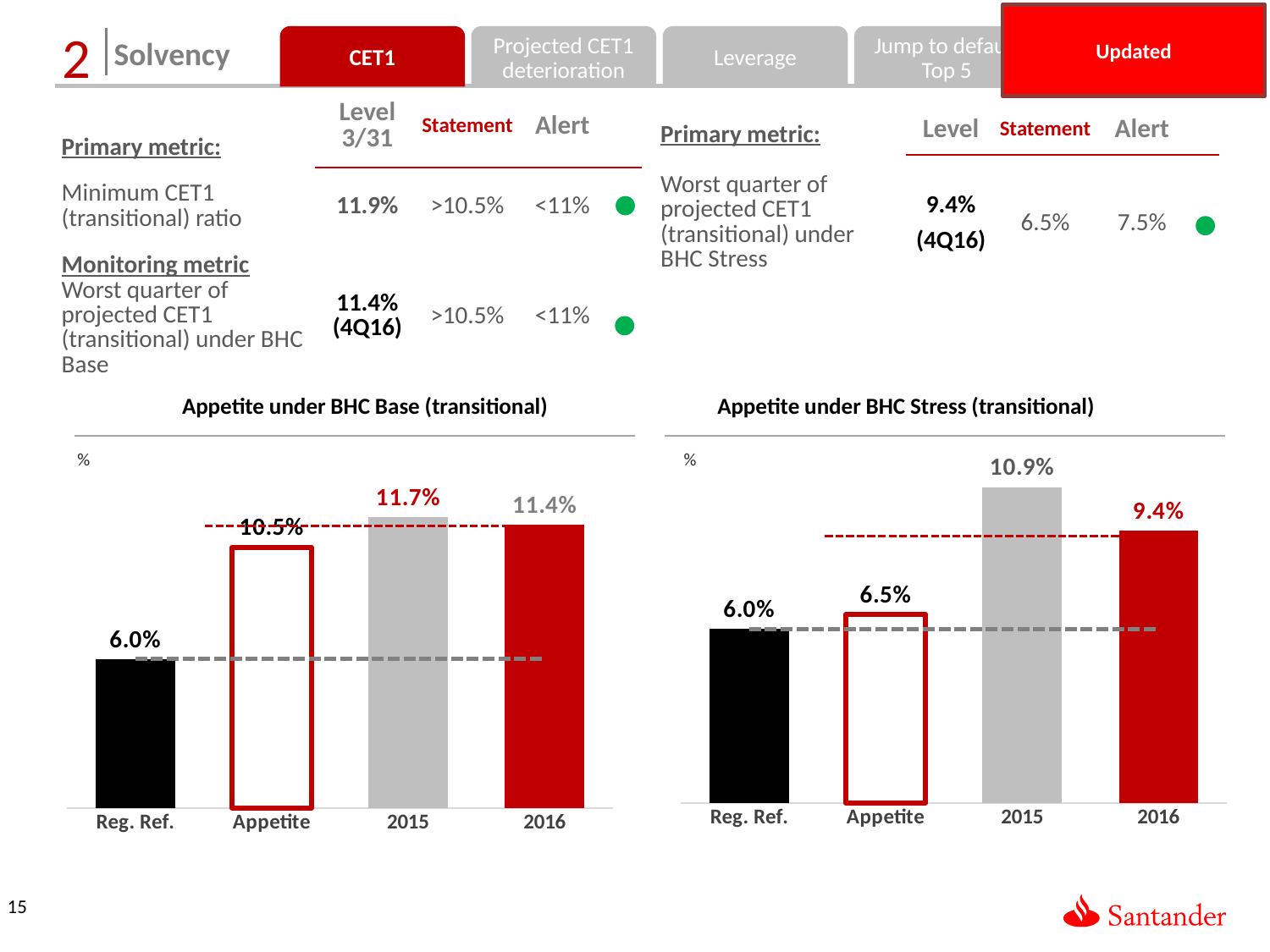

Updated
CET1
Projected CET1
deterioration
Leverage
Jump to default
Top 5
2
Solvency
| Primary metric: | Level 3/31 | Statement | Alert |  |
| --- | --- | --- | --- | --- |
| Minimum CET1 (transitional) ratio | 11.9% | >10.5% | <11% |  |
| Monitoring metric Worst quarter of projected CET1 (transitional) under BHC Base | 11.4% (4Q16) | >10.5% | <11% |  |
| Primary metric: | Level | Statement | Alert |  |
| --- | --- | --- | --- | --- |
| Worst quarter of projected CET1 (transitional) under BHC Stress | 9.4% (4Q16) | 6.5% | 7.5% |  |

Appetite under BHC Base (transitional)
Appetite under BHC Stress (transitional)

### Chart

| Category |  |  |
|---|---|---|
| Reg. Ref. | 0.06 | 0.06 |
| Appetite | 0.065 | 0.06 |
| 2015 | 0.109 | 0.06 |
| 2016 | 0.094 | 0.06 |
%
%

### Chart

| Category |  |  |
|---|---|---|
| Reg. Ref. | 0.06 | 0.06 |
| Appetite | 0.105 | 0.06 |
| 2015 | 0.117 | 0.06 |
| 2016 | 0.114 | 0.06 |